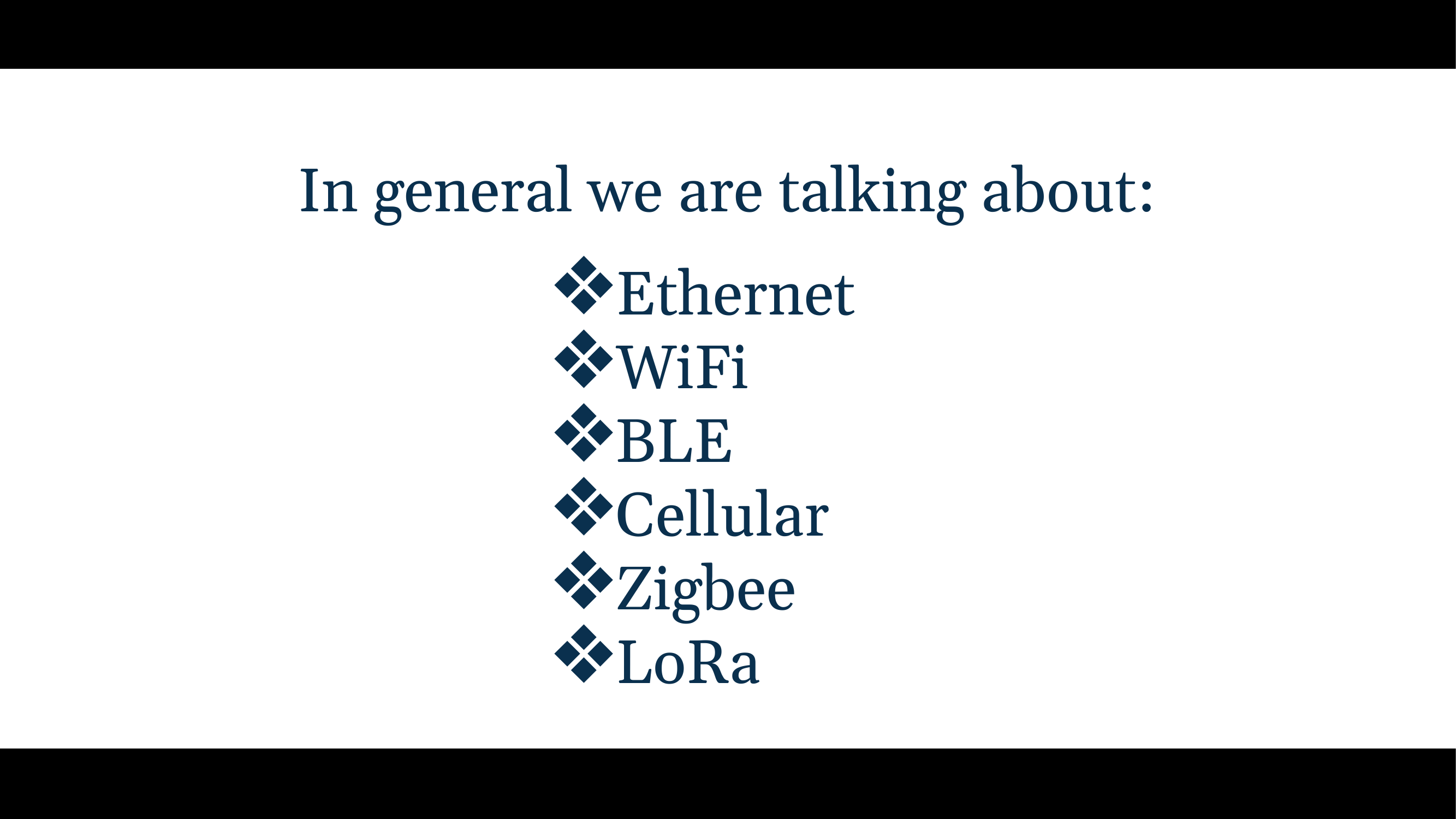

# In general we are talking about:
Ethernet
WiFi
BLE
Cellular
Zigbee
LoRa